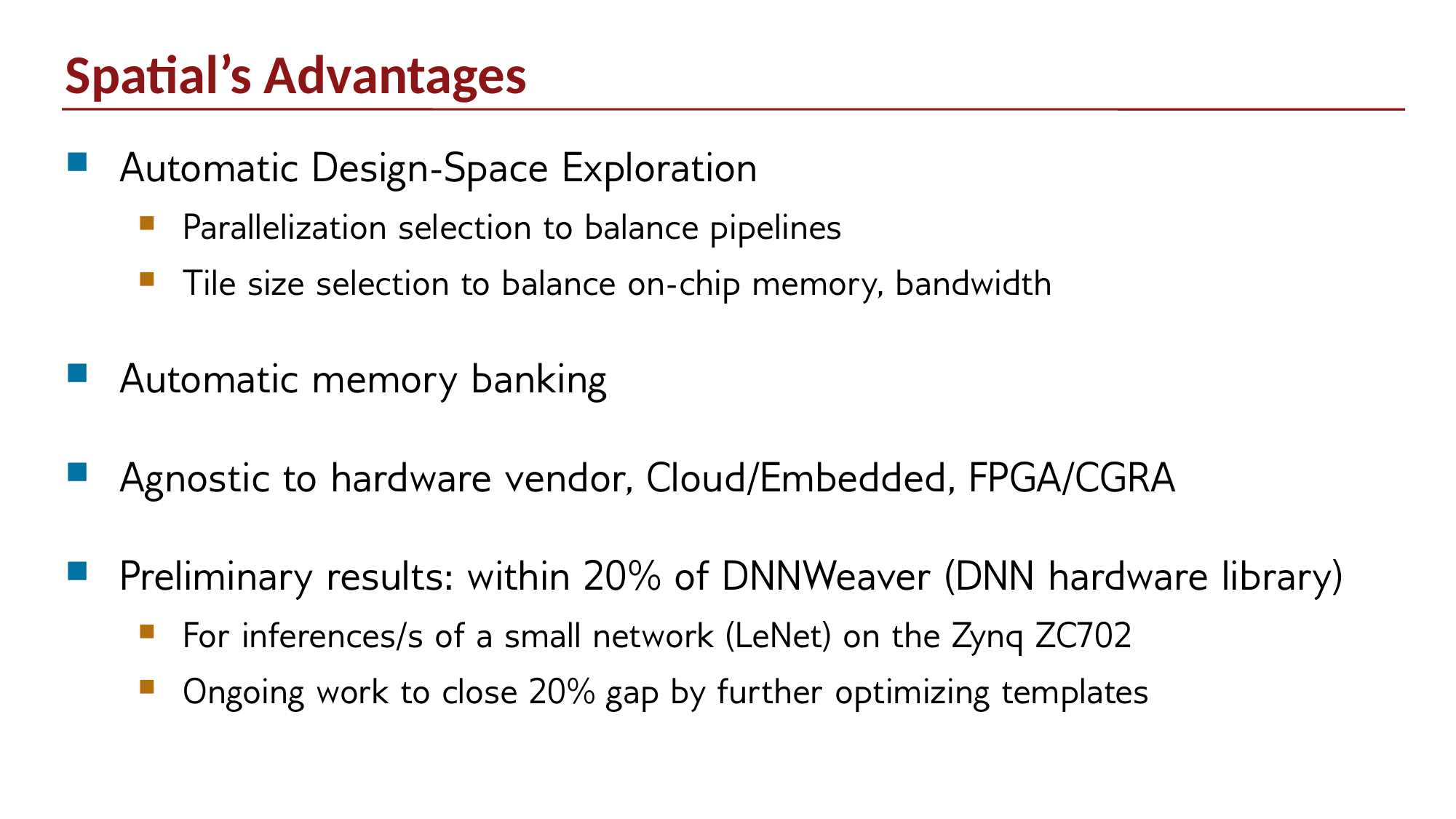

# Spatial’s Advantages
Automatic Design-Space Exploration
Parallelization selection to balance pipelines
Tile size selection to balance on-chip memory, bandwidth

Automatic memory banking

Agnostic to hardware vendor, Cloud/Embedded, FPGA/CGRA

Preliminary results: within 20% of DNNWeaver (DNN hardware library)
For inferences/s of a small network (LeNet) on the Zynq ZC702
Ongoing work to close 20% gap by further optimizing templates